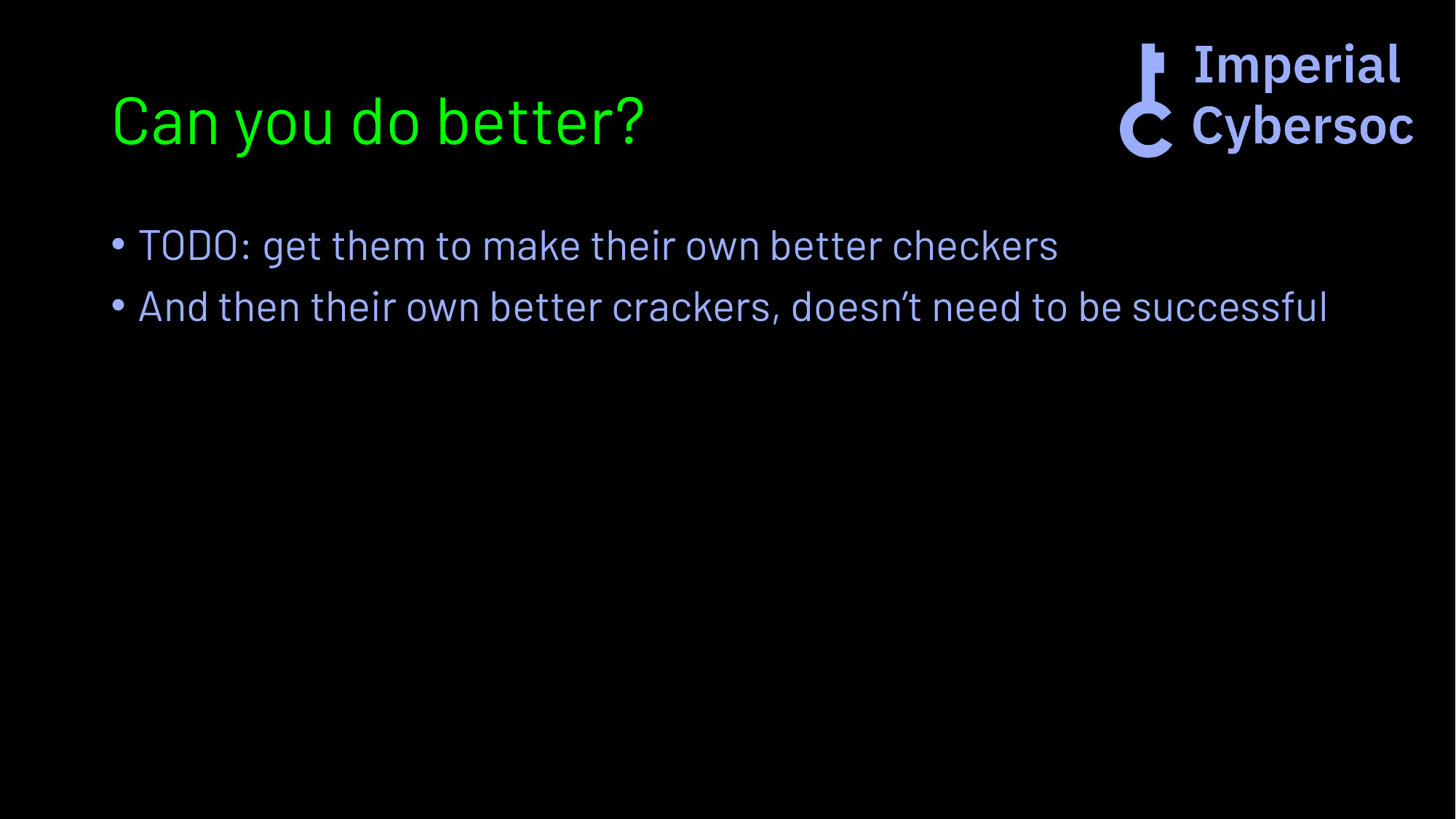

# Can you do better?
TODO: get them to make their own better checkers
And then their own better crackers, doesn’t need to be successful